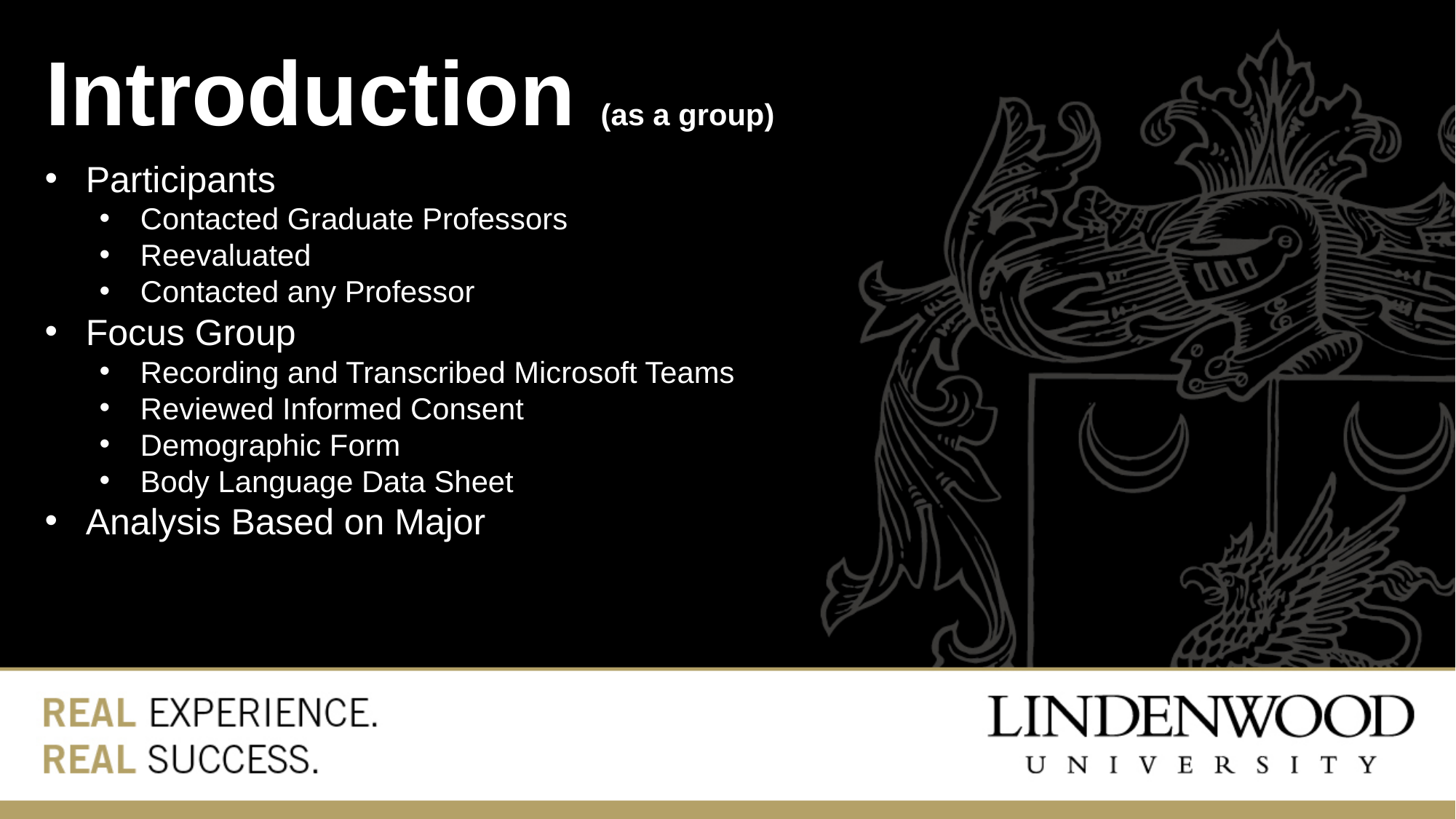

Introduction (as a group)
Participants
Contacted Graduate Professors
Reevaluated
Contacted any Professor
Focus Group
Recording and Transcribed Microsoft Teams
Reviewed Informed Consent
Demographic Form
Body Language Data Sheet
Analysis Based on Major